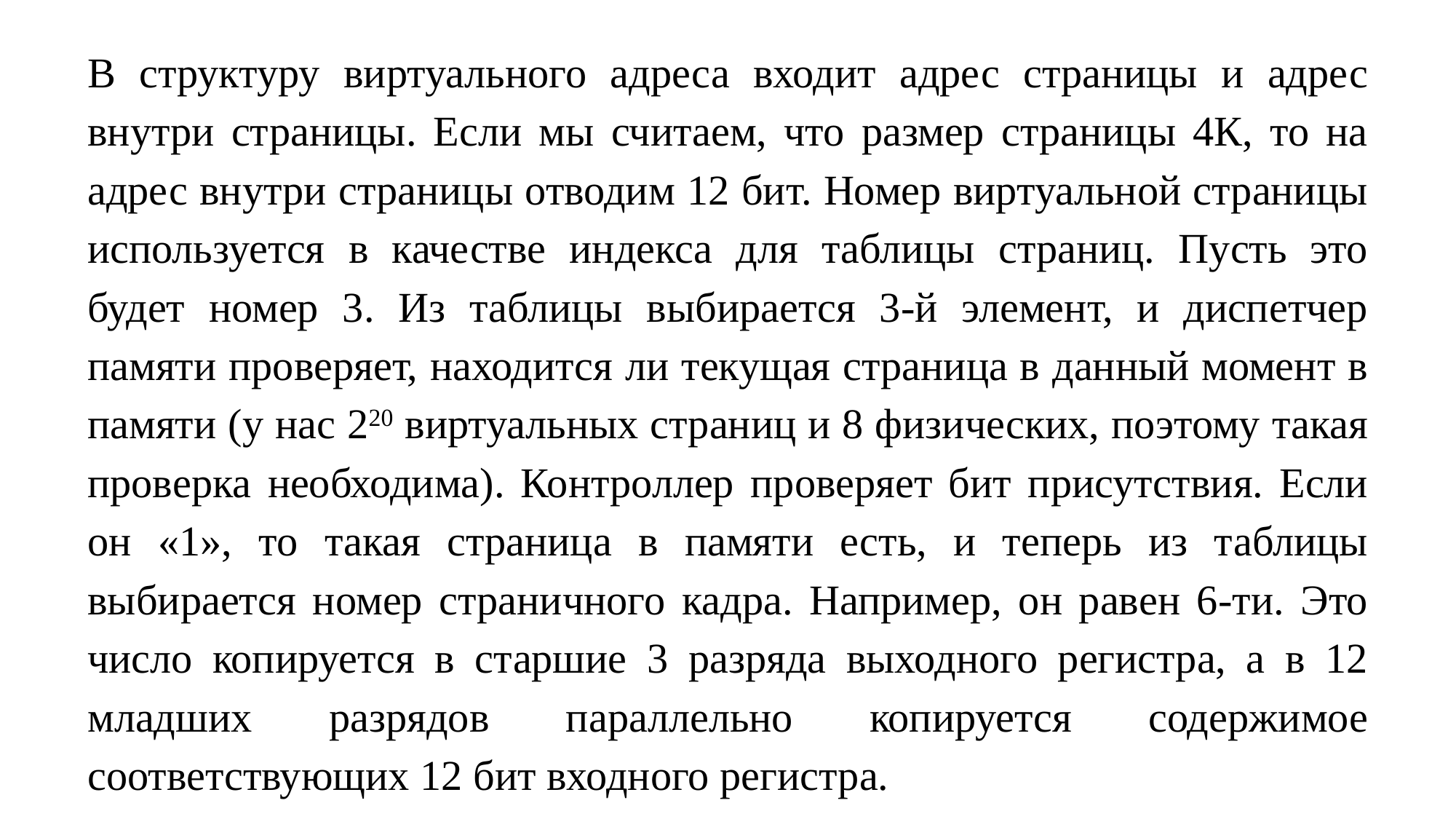

В структуру виртуального адреса входит адрес страницы и адрес внутри страницы. Если мы считаем, что размер страницы 4К, то на адрес внутри страницы отводим 12 бит. Номер виртуальной страницы используется в качестве индекса для таблицы страниц. Пусть это будет номер 3. Из таблицы выбирается 3-й элемент, и диспетчер памяти проверяет, находится ли текущая страница в данный момент в памяти (у нас 220 виртуальных страниц и 8 физических, поэтому такая проверка необходима). Контроллер проверяет бит присутствия. Если он «1», то такая страница в памяти есть, и теперь из таблицы выбирается номер страничного кадра. Например, он равен 6-ти. Это число копируется в старшие 3 разряда выходного регистра, а в 12 младших разрядов параллельно копируется содержимое соответствующих 12 бит входного регистра.